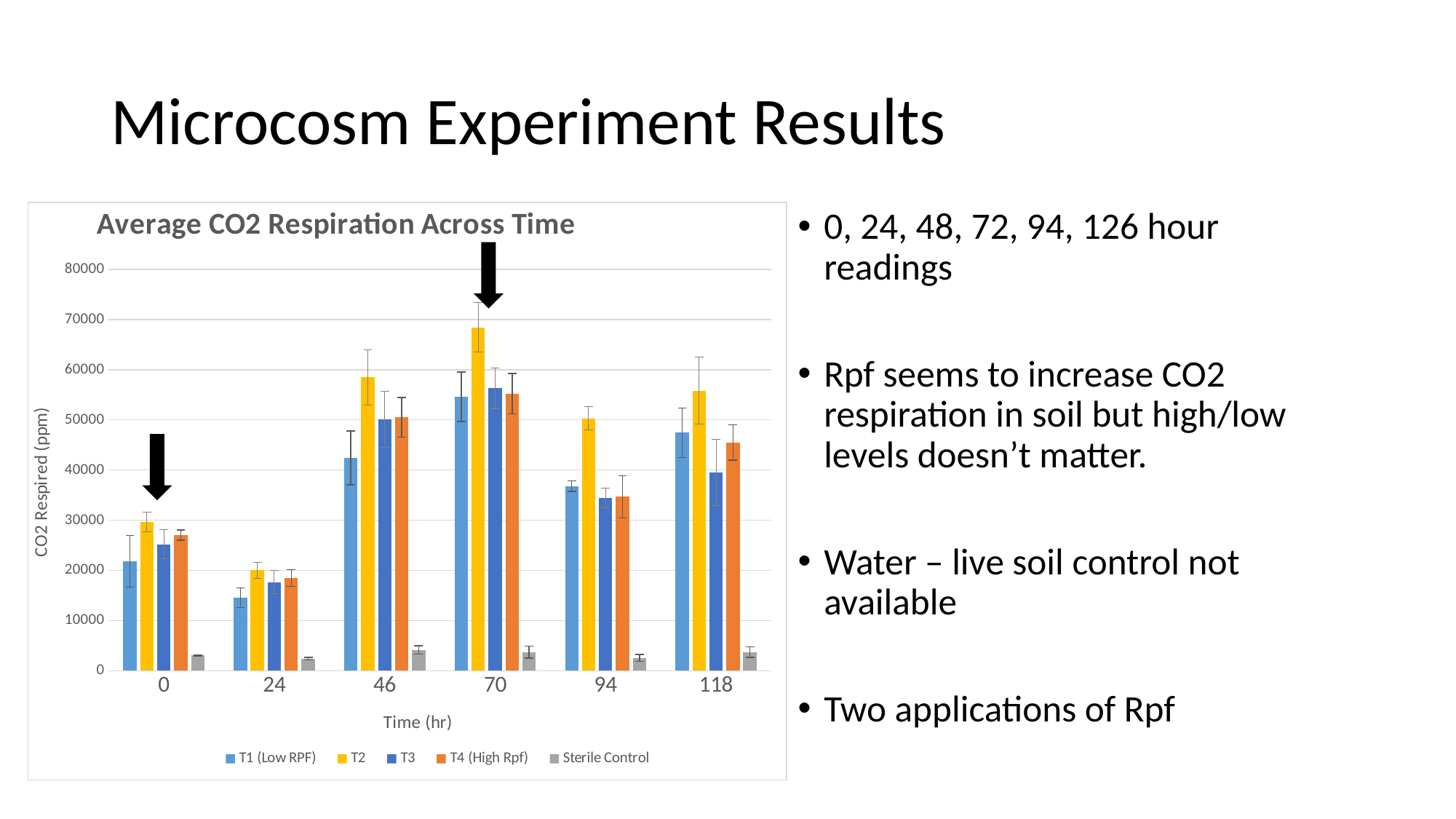

# Microcosm Experiment Results

### Chart: Average CO2 Respiration Across Time

| Category | T1 (Low RPF) | T2 | T3 | T4 (High Rpf) | Sterile Control |
|---|---|---|---|---|---|
| 0 | 21814.0925 | 29677.67 | 25176.656 | 27056.3368 | 3085.19125 |
| 24 | 14556.3953 | 20010.41 | 17662.401 | 18483.6493 | 2409.15625 |
| 46 | 42391.9395 | 58473.492 | 50090.41 | 50517.0738 | 4167.69075 |
| 70 | 54600.7683 | 68440.17 | 56316.829 | 55214.9108 | 3720.1555 |
| 94 | 36794.971 | 50266.767 | 34437.516 | 34669.0333 | 2593.88175 |
| 118 | 47435.34 | 55813.422 | 39497.129 | 45496.157 | 3730.1518 |
0, 24, 48, 72, 94, 126 hour readings

Rpf seems to increase CO2 respiration in soil but high/low levels doesn’t matter.

Water – live soil control not available

Two applications of Rpf